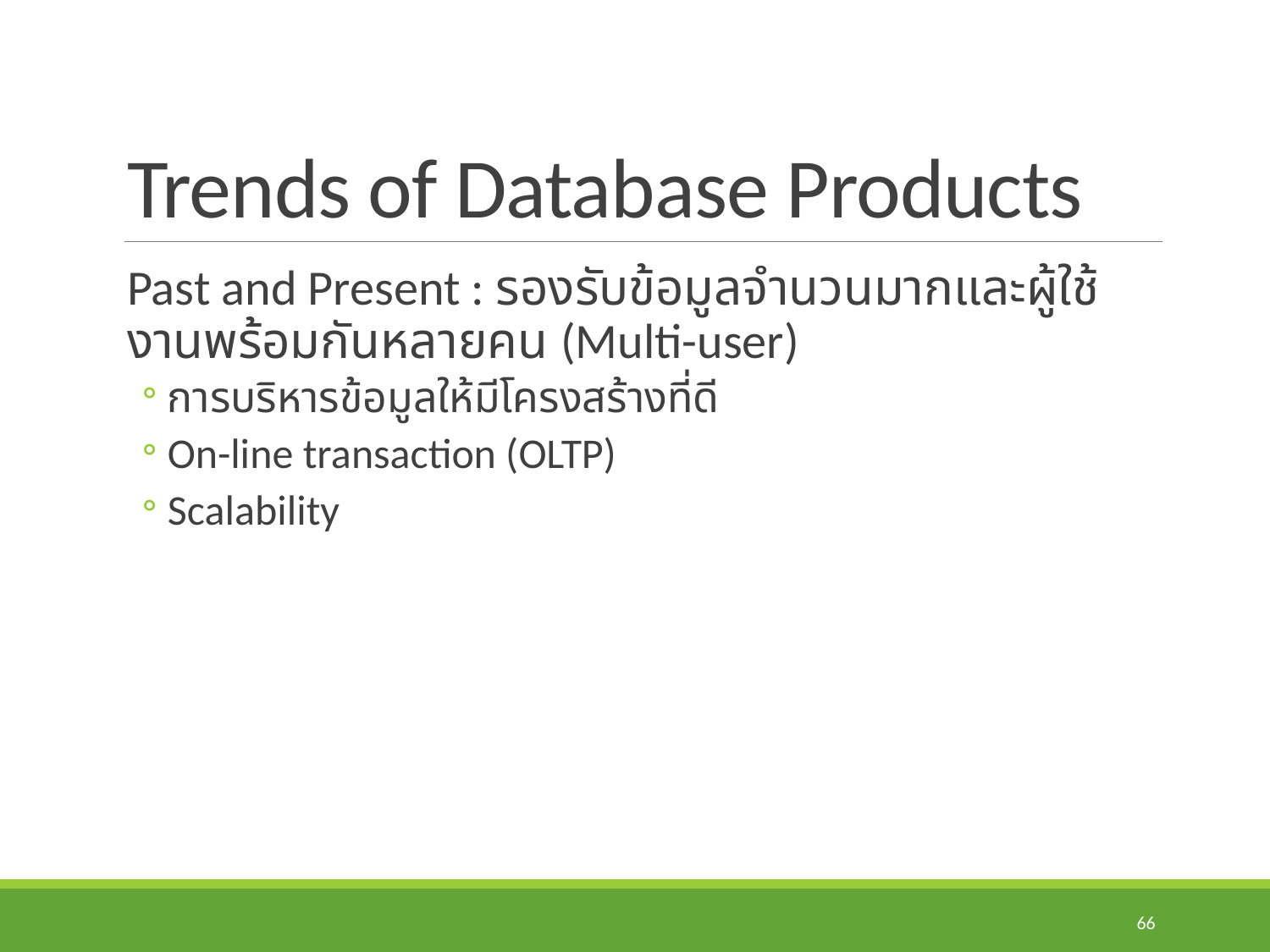

# Trends of Database Products
Past and Present : รองรับข้อมูลจำนวนมากและผู้ใช้งานพร้อมกันหลายคน (Multi-user)
การบริหารข้อมูลให้มีโครงสร้างที่ดี
On-line transaction (OLTP)
Scalability
66